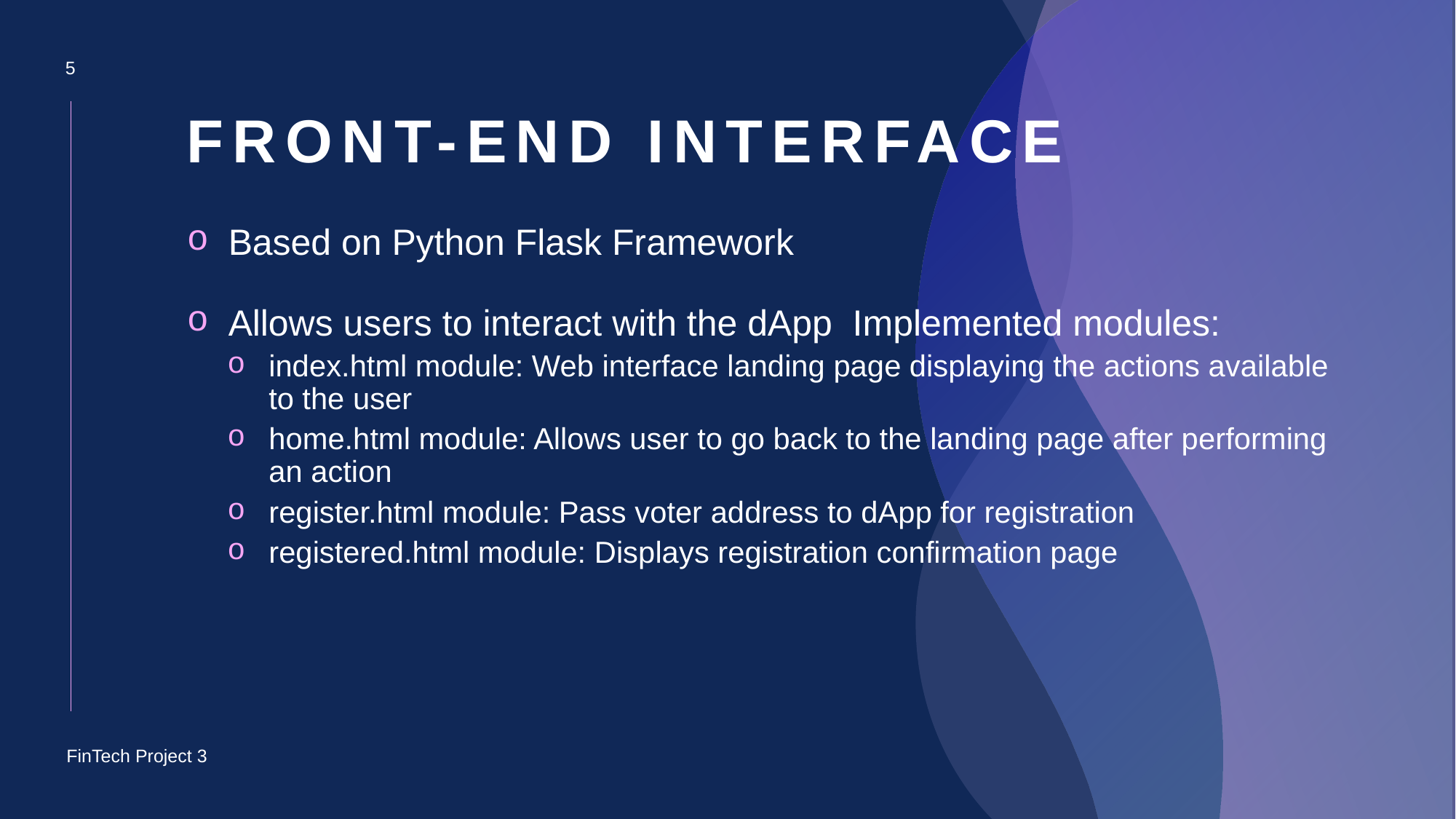

5
# Front-end interface
Based on Python Flask Framework
Allows users to interact with the dApp  Implemented modules:
index.html module: Web interface landing page displaying the actions available to the user
home.html module: Allows user to go back to the landing page after performing an action
register.html module: Pass voter address to dApp for registration
registered.html module: Displays registration confirmation page

FinTech Project 3